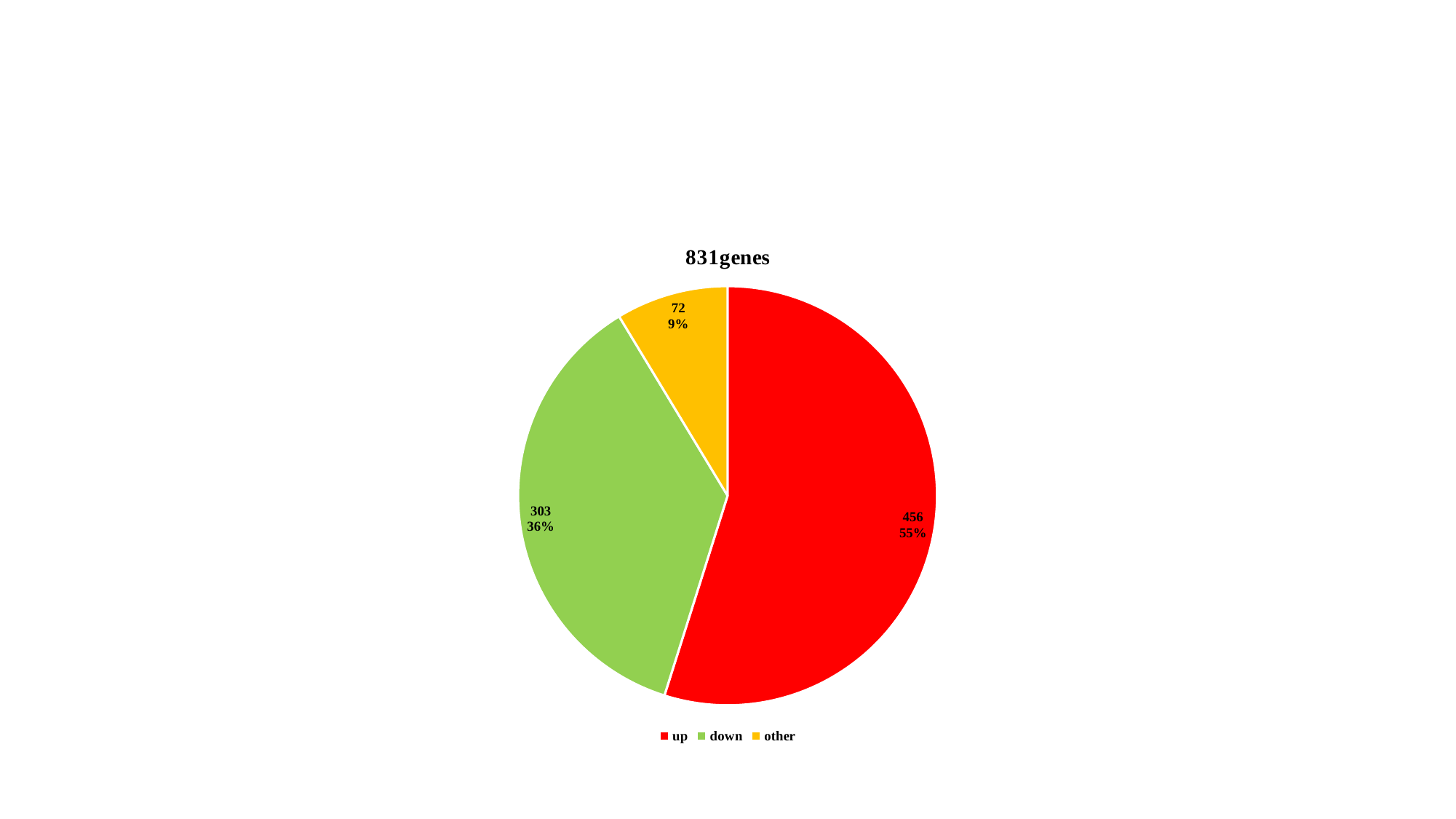

#

### Chart: 831genes

| Category |  |
|---|---|
| up | 456.0 |
| down | 303.0 |
| other | 72.0 |